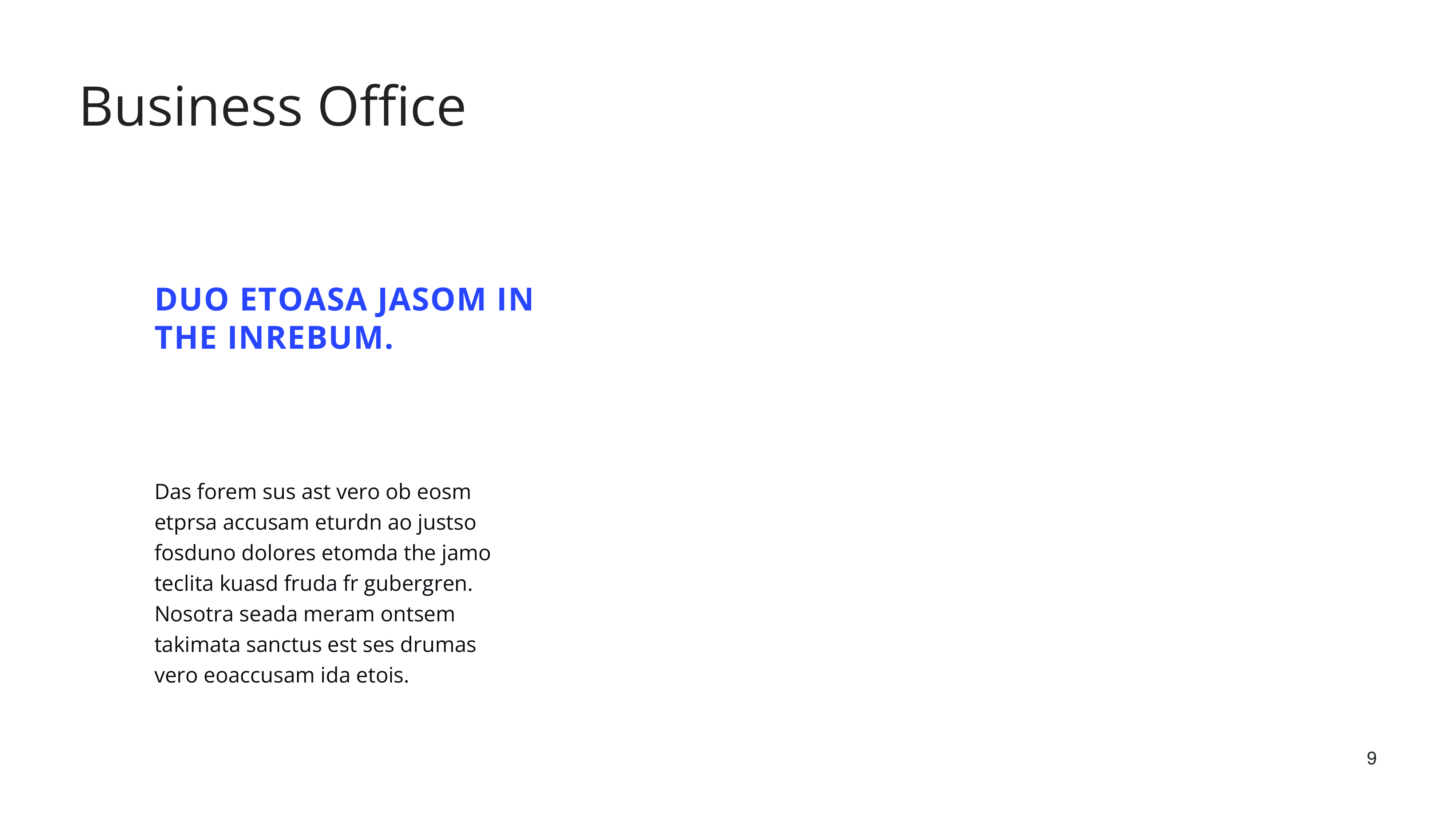

Business Office

duo etoasa jasom IN THE inrebum.
Das forem sus ast vero ob eosm etprsa accusam eturdn ao justso fosduno dolores etomda the jamo teclita kuasd fruda fr gubergren. Nosotra seada meram ontsem takimata sanctus est ses drumas
vero eoaccusam ida etois.

9